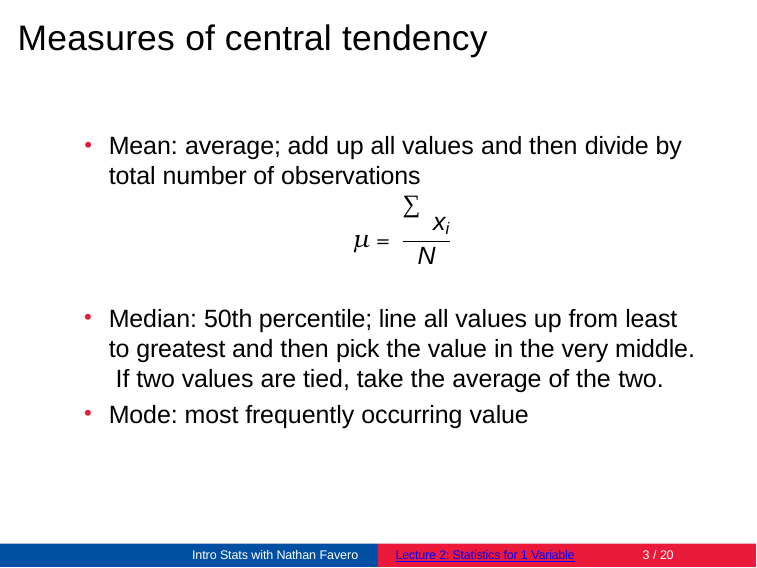

# Measures of central tendency
Mean: average; add up all values and then divide by  total number of observations
∑
x
i
µ =
N

Median: 50th percentile; line all values up from least  to greatest and then pick the value in the very middle.  If two values are tied, take the average of the two.
Mode: most frequently occurring value

Intro Stats with Nathan Favero
Lecture 2: Statistics for 1 Variable
3 / 20